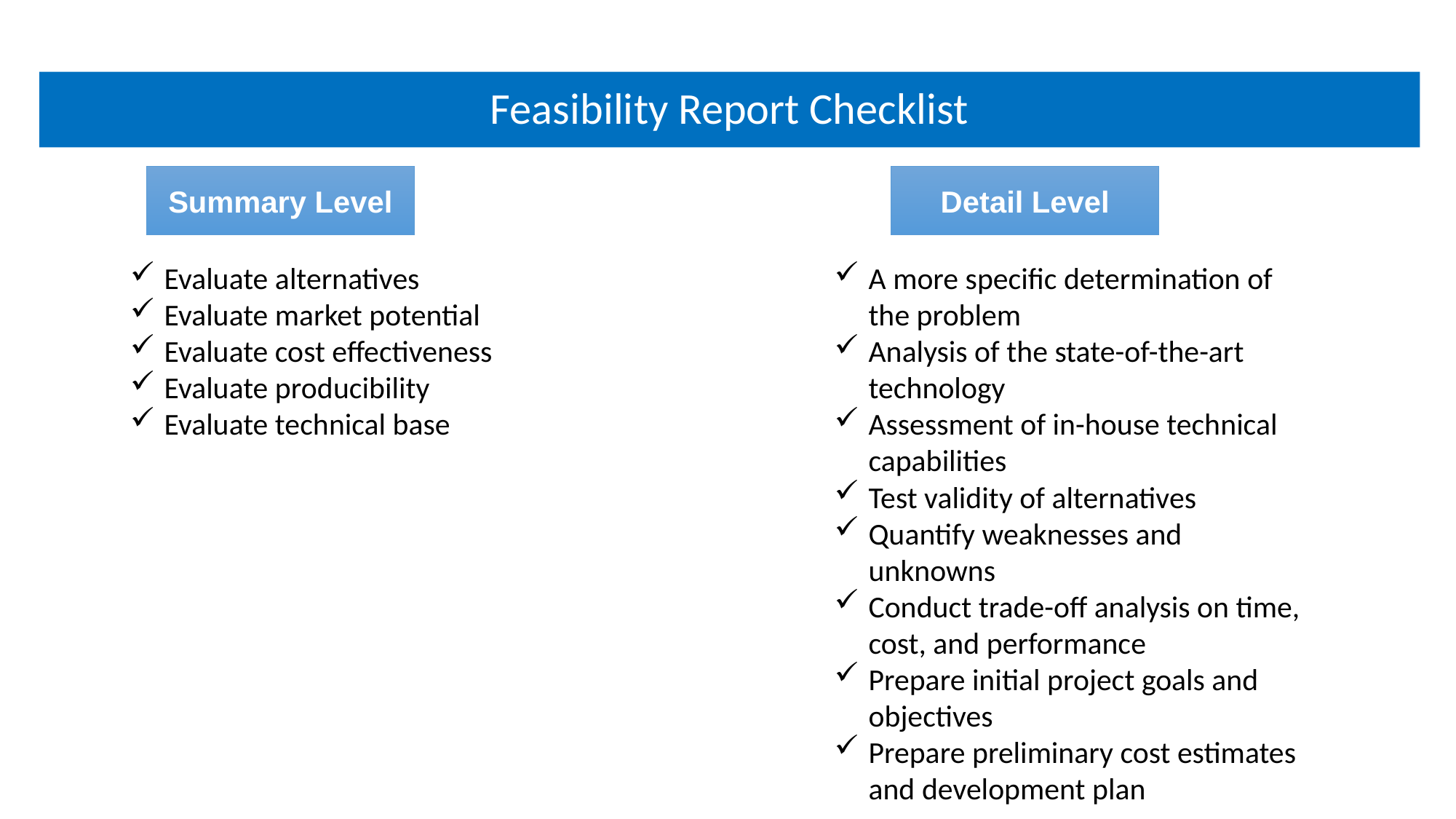

# Feasibility Report Checklist
Summary Level
Detail Level
Evaluate alternatives
Evaluate market potential
Evaluate cost effectiveness
Evaluate producibility
Evaluate technical base
A more specific determination of the problem
Analysis of the state-of-the-art technology
Assessment of in-house technical capabilities
Test validity of alternatives
Quantify weaknesses and unknowns
Conduct trade-off analysis on time, cost, and performance
Prepare initial project goals and objectives
Prepare preliminary cost estimates and development plan